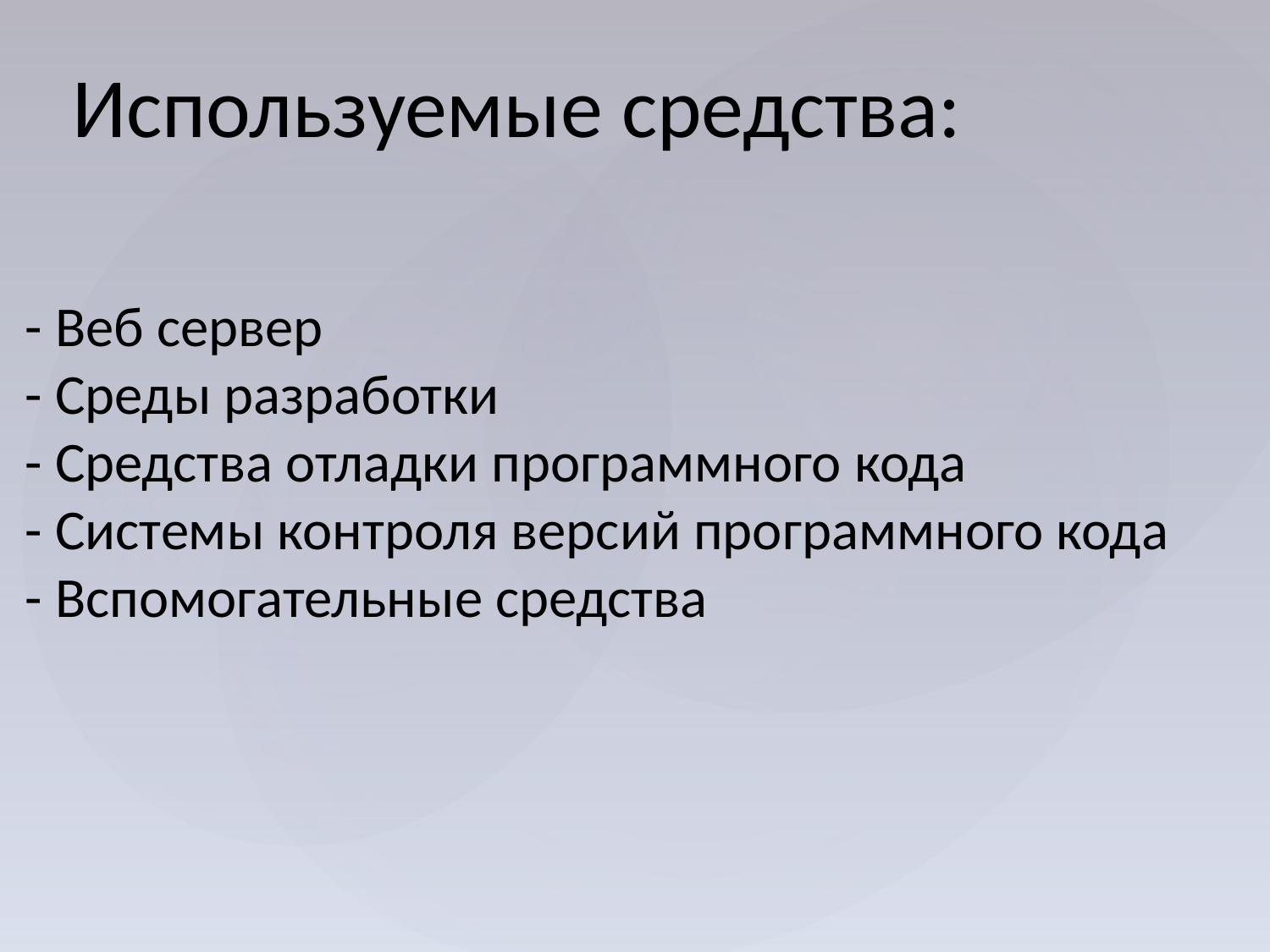

Используемые средства:
- Веб сервер
- Среды разработки
- Средства отладки программного кода
- Системы контроля версий программного кода
- Вспомогательные средства